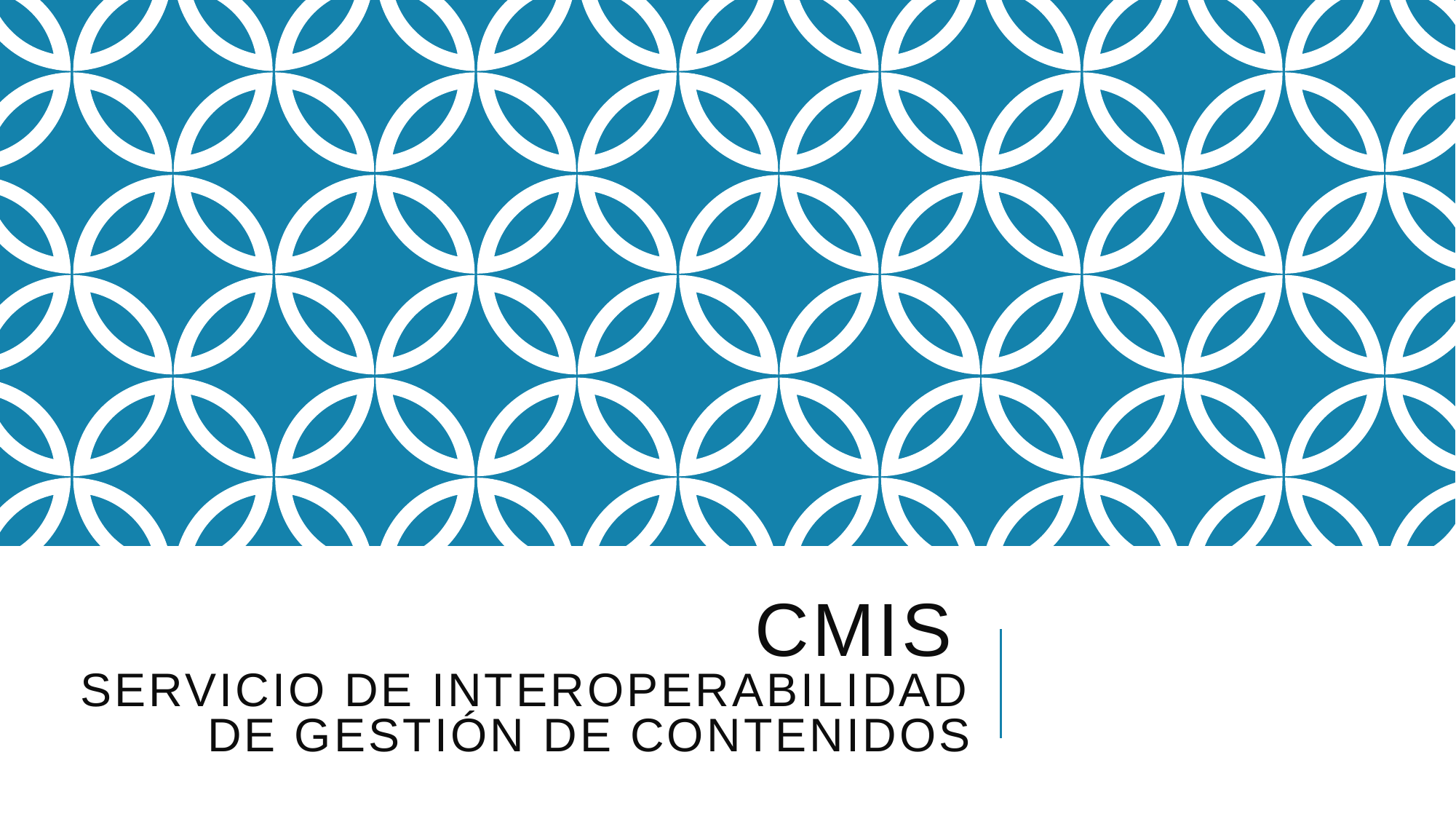

# Cmis Servicio de Interoperabilidad de Gestión de Contenidos